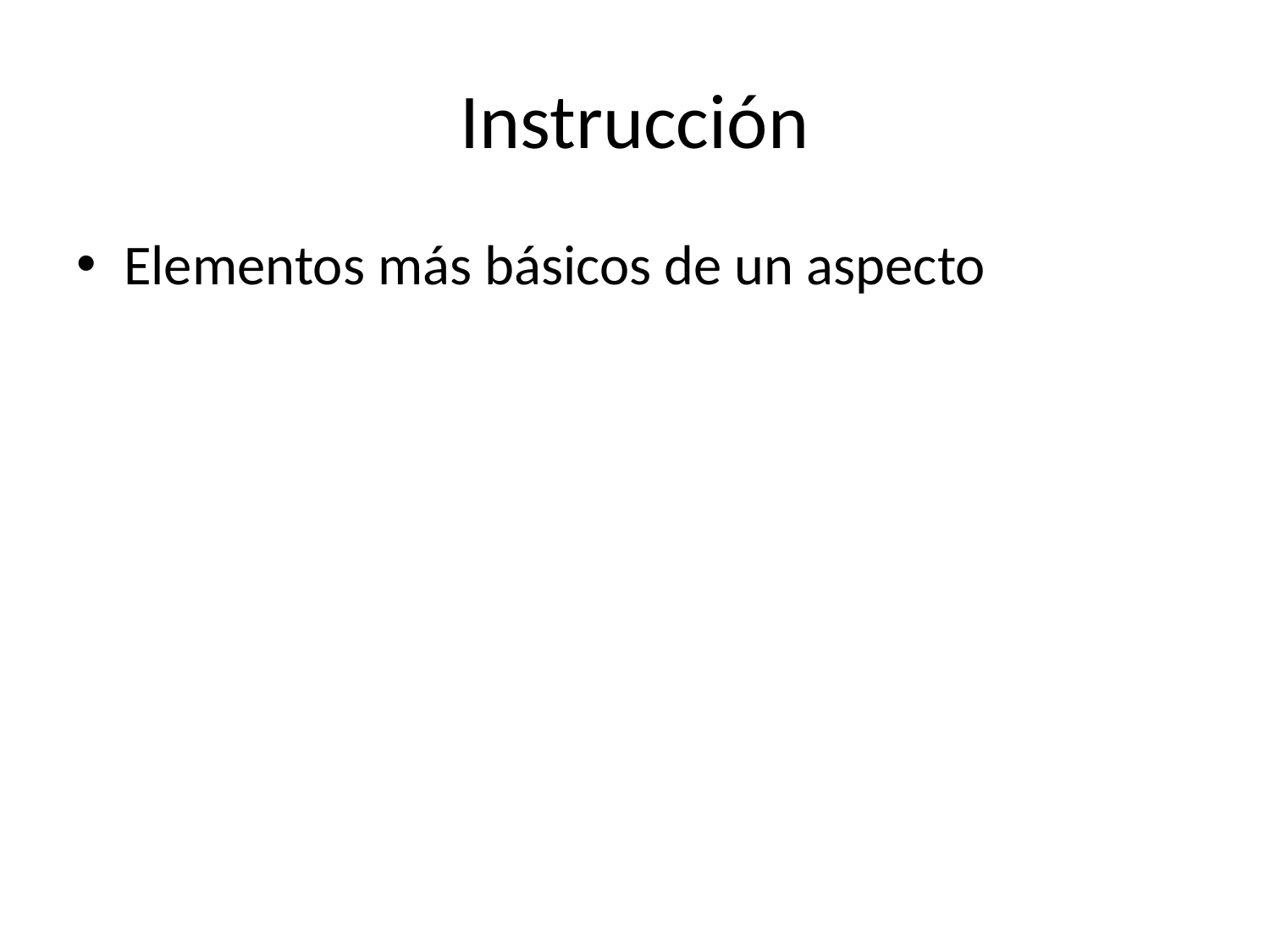

# Instrucción
Elementos más básicos de un aspecto